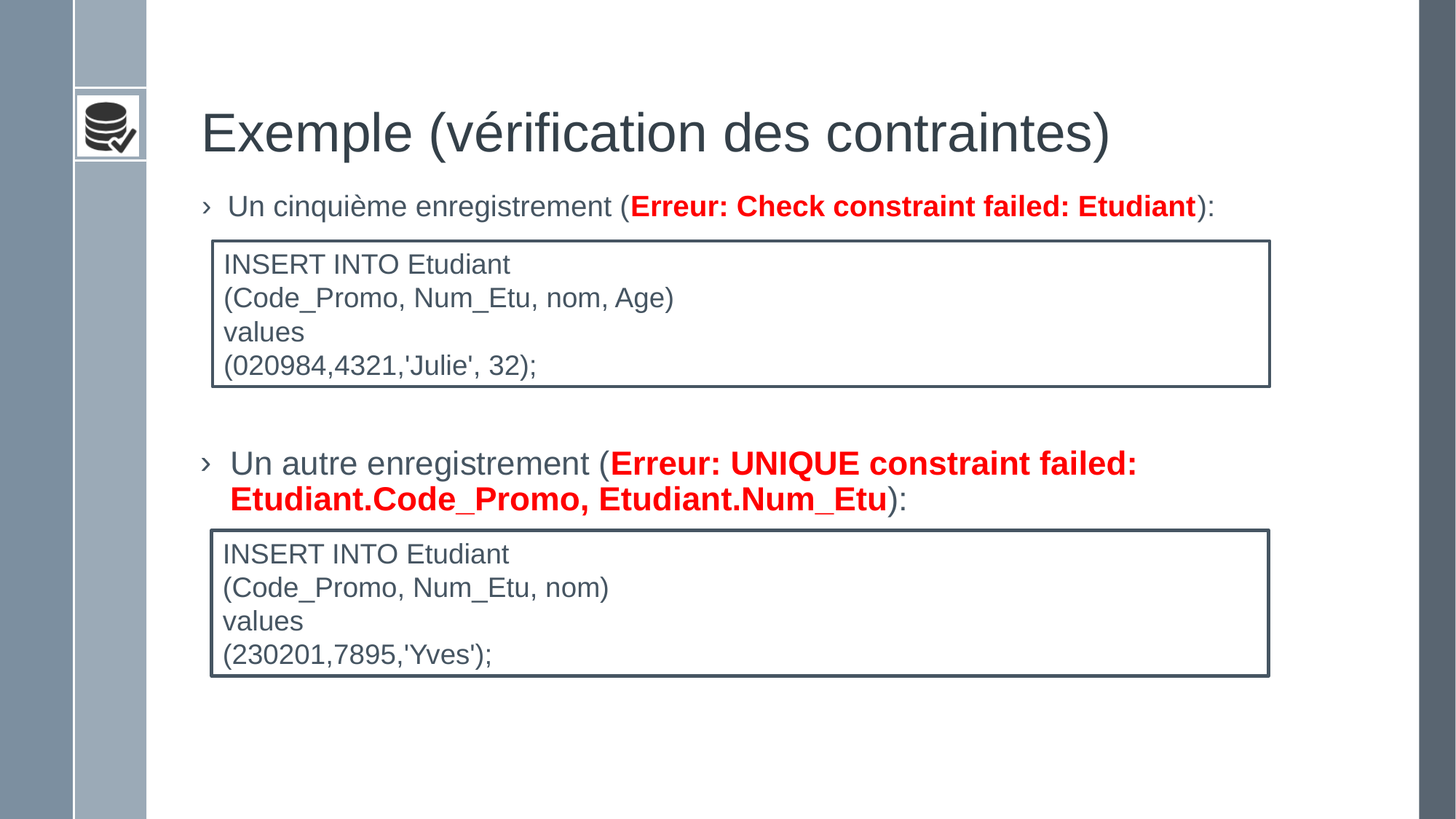

# Exemple (vérification des contraintes)
Un cinquième enregistrement (Erreur: Check constraint failed: Etudiant):
INSERT INTO Etudiant
(Code_Promo, Num_Etu, nom, Age)
values
(020984,4321,'Julie', 32);
Un autre enregistrement (Erreur: UNIQUE constraint failed: Etudiant.Code_Promo, Etudiant.Num_Etu):
INSERT INTO Etudiant
(Code_Promo, Num_Etu, nom)
values
(230201,7895,'Yves');